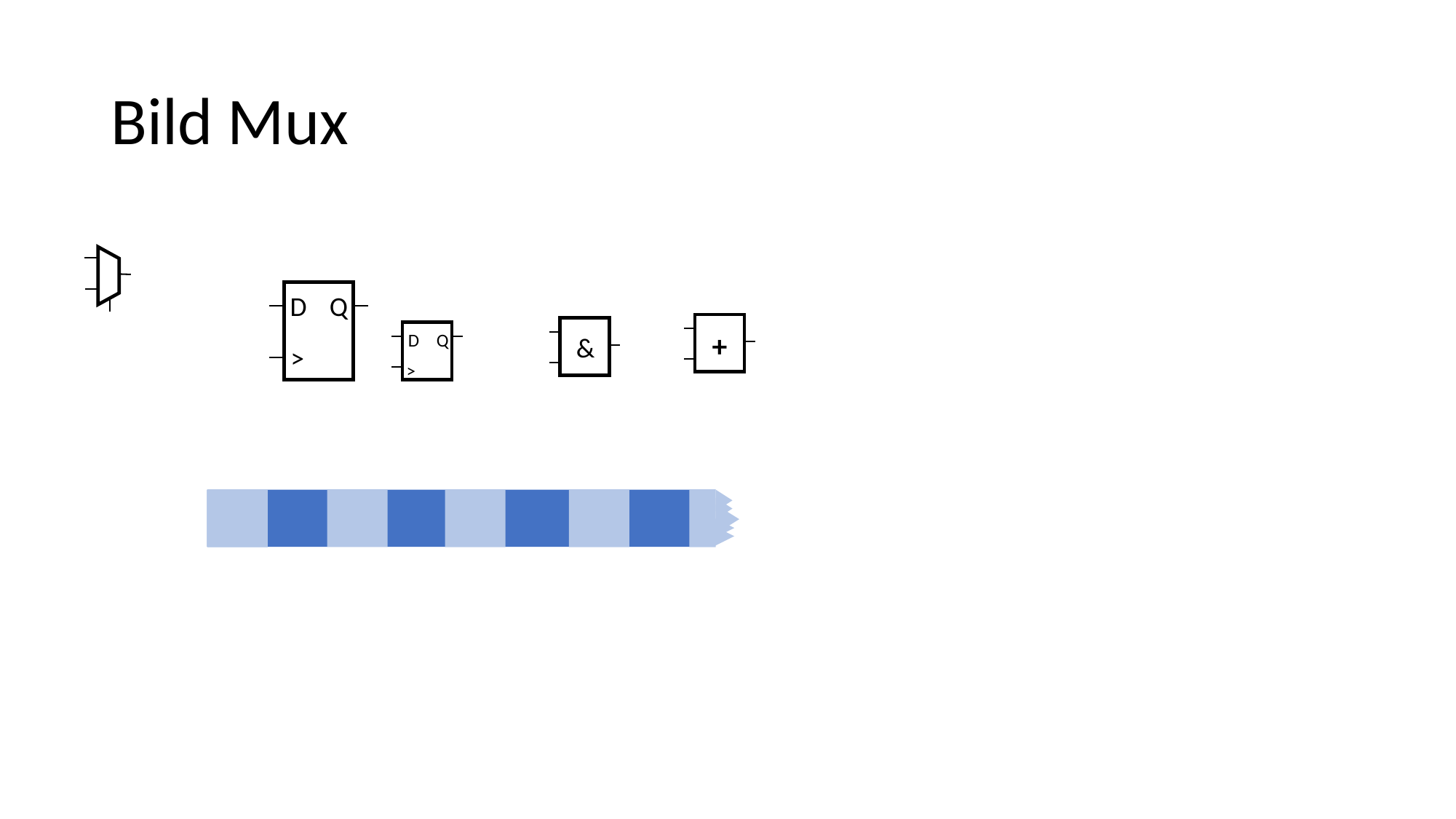

# Bild Mux

D
Q
>

+

&

D
Q
>